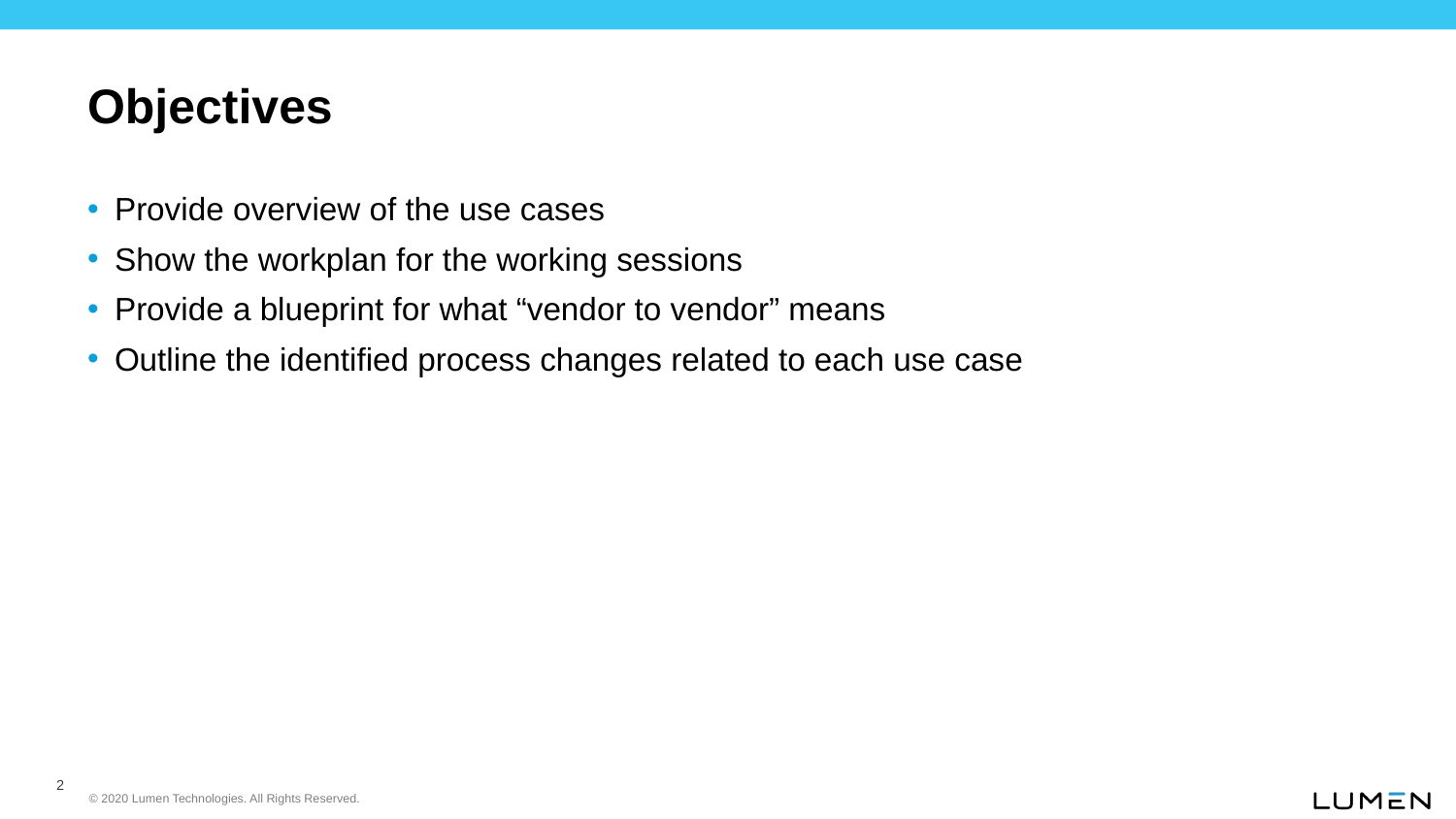

# Objectives
Provide overview of the use cases
Show the workplan for the working sessions
Provide a blueprint for what “vendor to vendor” means
Outline the identified process changes related to each use case

2